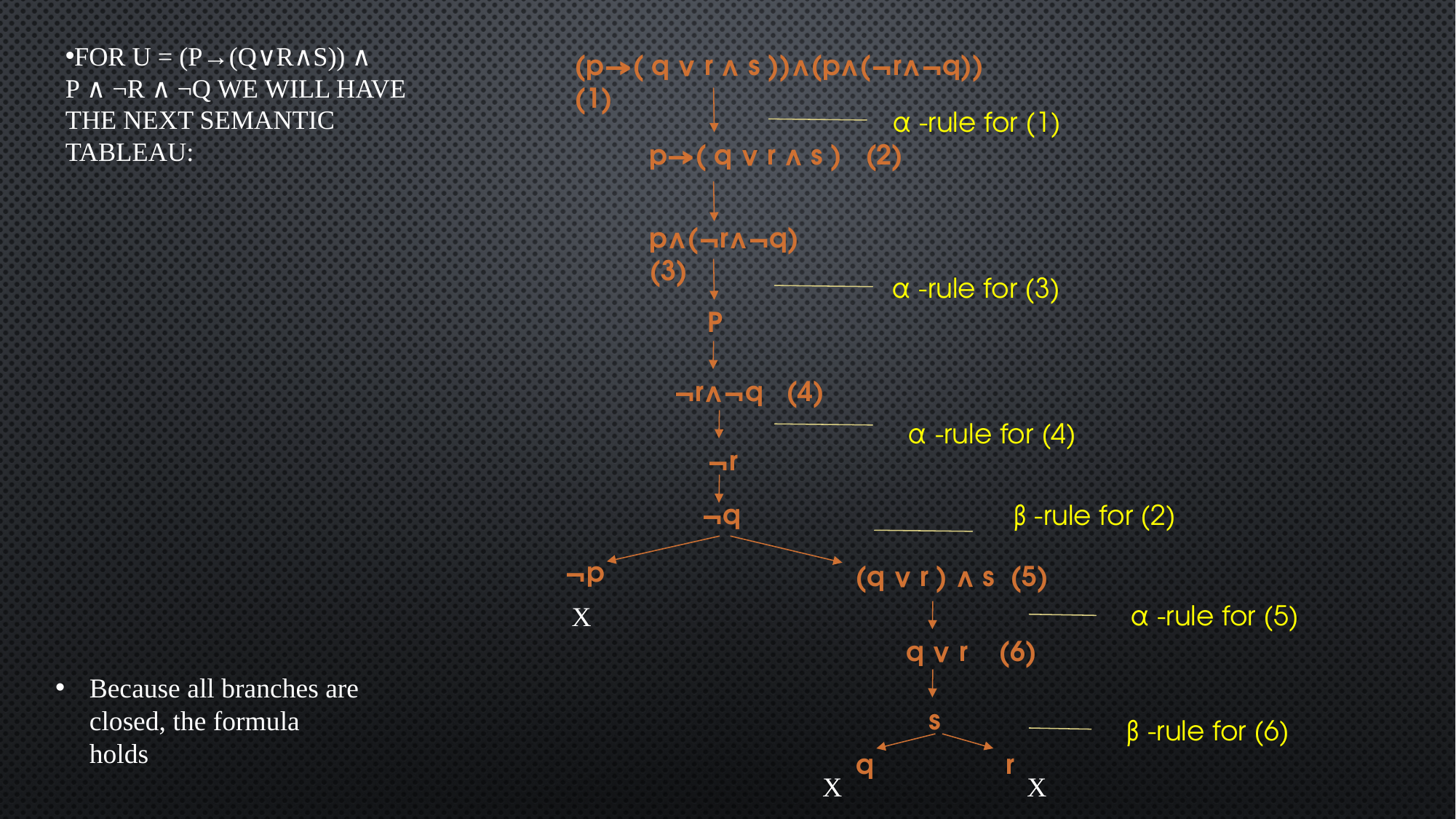

For U = (p→(q∨r∧s)) ∧ p ∧ ¬r ∧ ¬q we will have the next semantic tableau:

(p→( q ∨ r ∧ s ))∧(p∧(¬r∧¬q))    (1)
p→( q ∨ r ∧ s )   (2)
   α -rule for (1)
p∧(¬r∧¬q)    (3)
P
   α -rule for (3)
¬r∧¬q   (4)
¬r
   α -rule for (4)​
¬q
 β -rule for (2)

¬p
(q ∨ r ) ∧ s  (5)
   α -rule for (5)​​
 X

q ∨ r    (6)
Because all branches are closed, the formula holds
s
 β -rule for (6) ​
​
q
r
X​
 X​